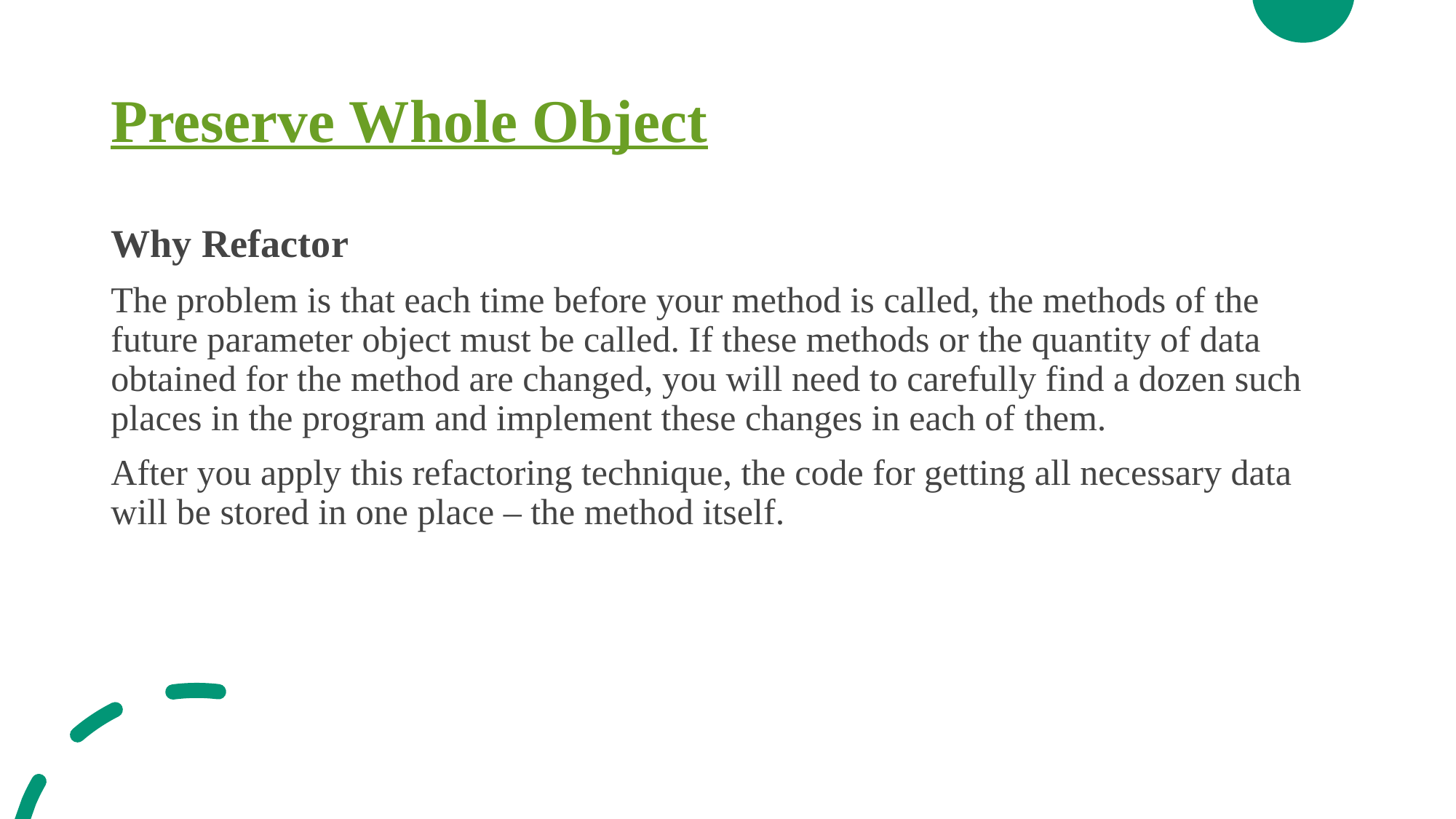

# Preserve Whole Object
Why Refactor
The problem is that each time before your method is called, the methods of the future parameter object must be called. If these methods or the quantity of data obtained for the method are changed, you will need to carefully find a dozen such places in the program and implement these changes in each of them.
After you apply this refactoring technique, the code for getting all necessary data will be stored in one place – the method itself.